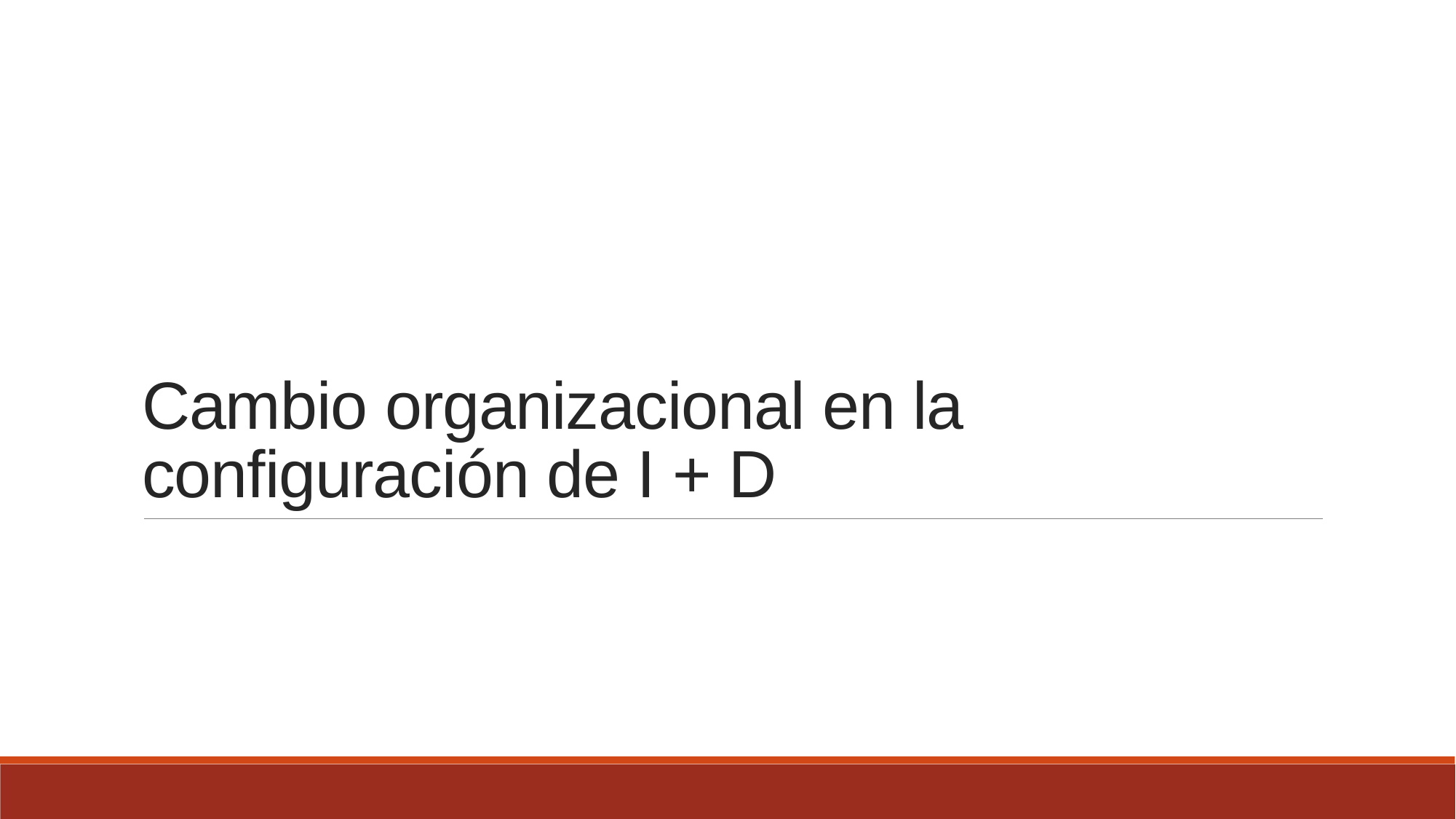

# Cambio organizacional en la configuración de I + D